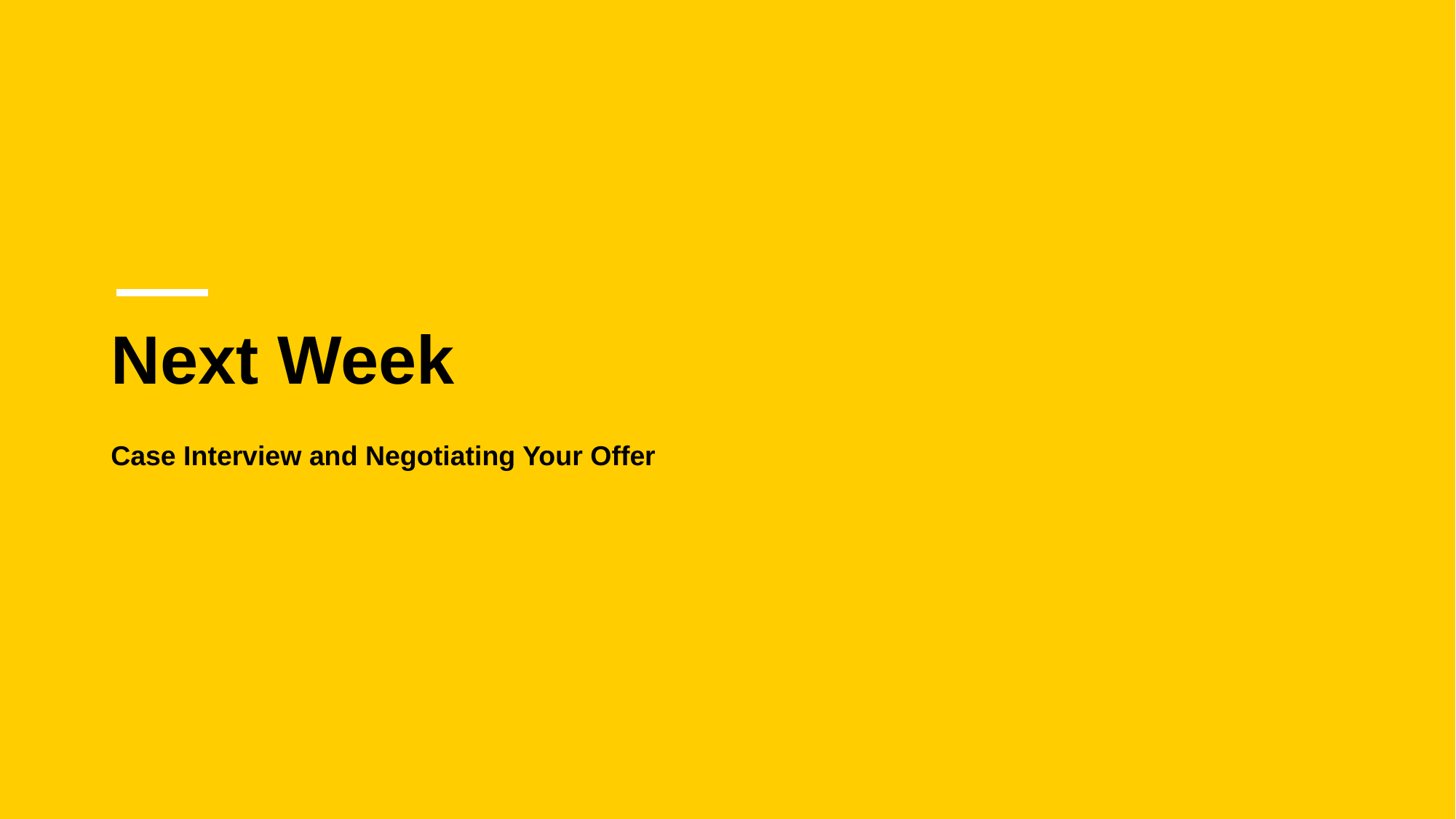

# Next Week
Case Interview and Negotiating Your Offer